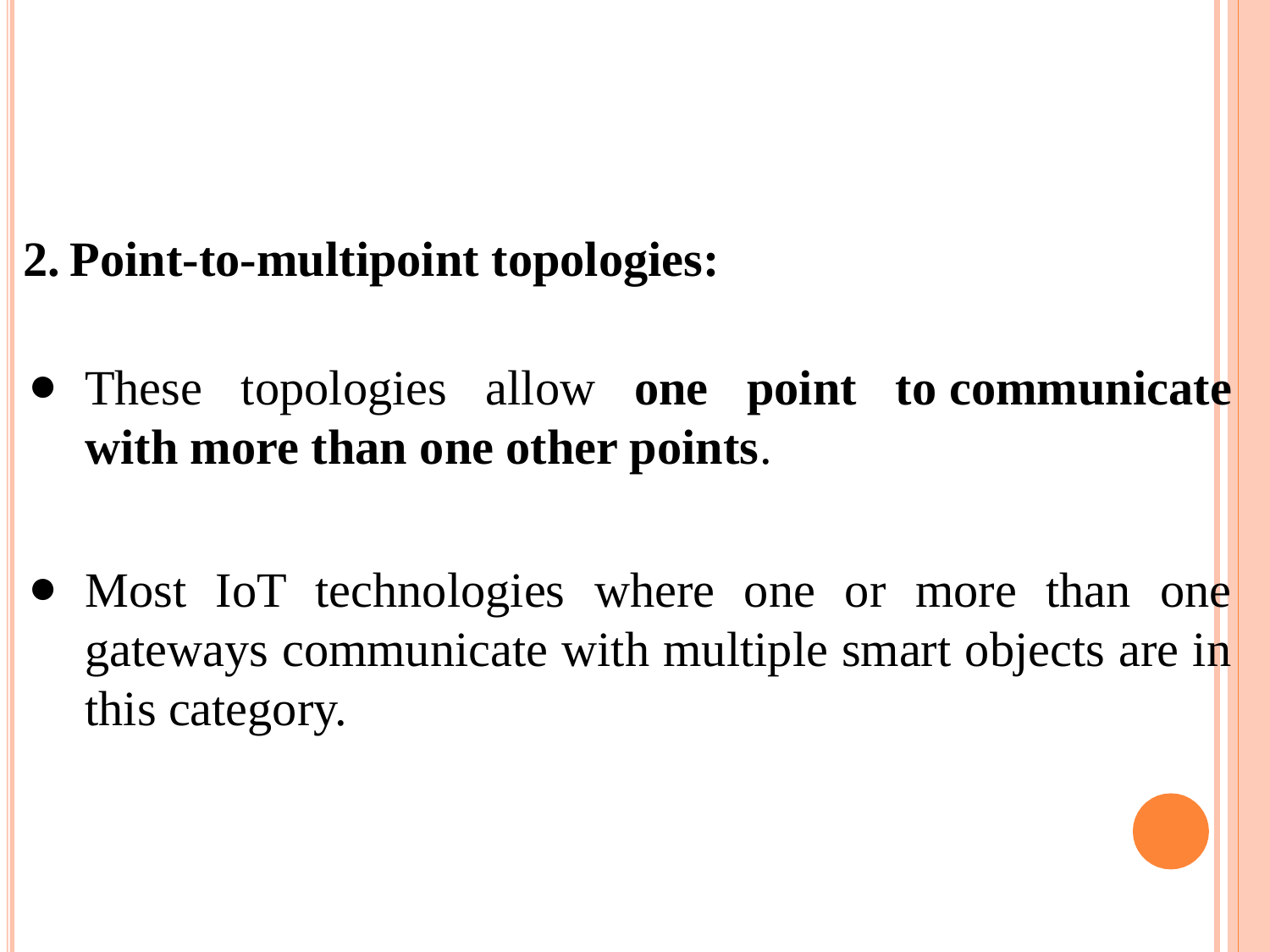

Point-to-multipoint topologies:

These   topologies   allow   one   point   to communicate with more than one other points.

Most IoT technologies where one or more than one gateways communicate with multiple smart objects are in this category.